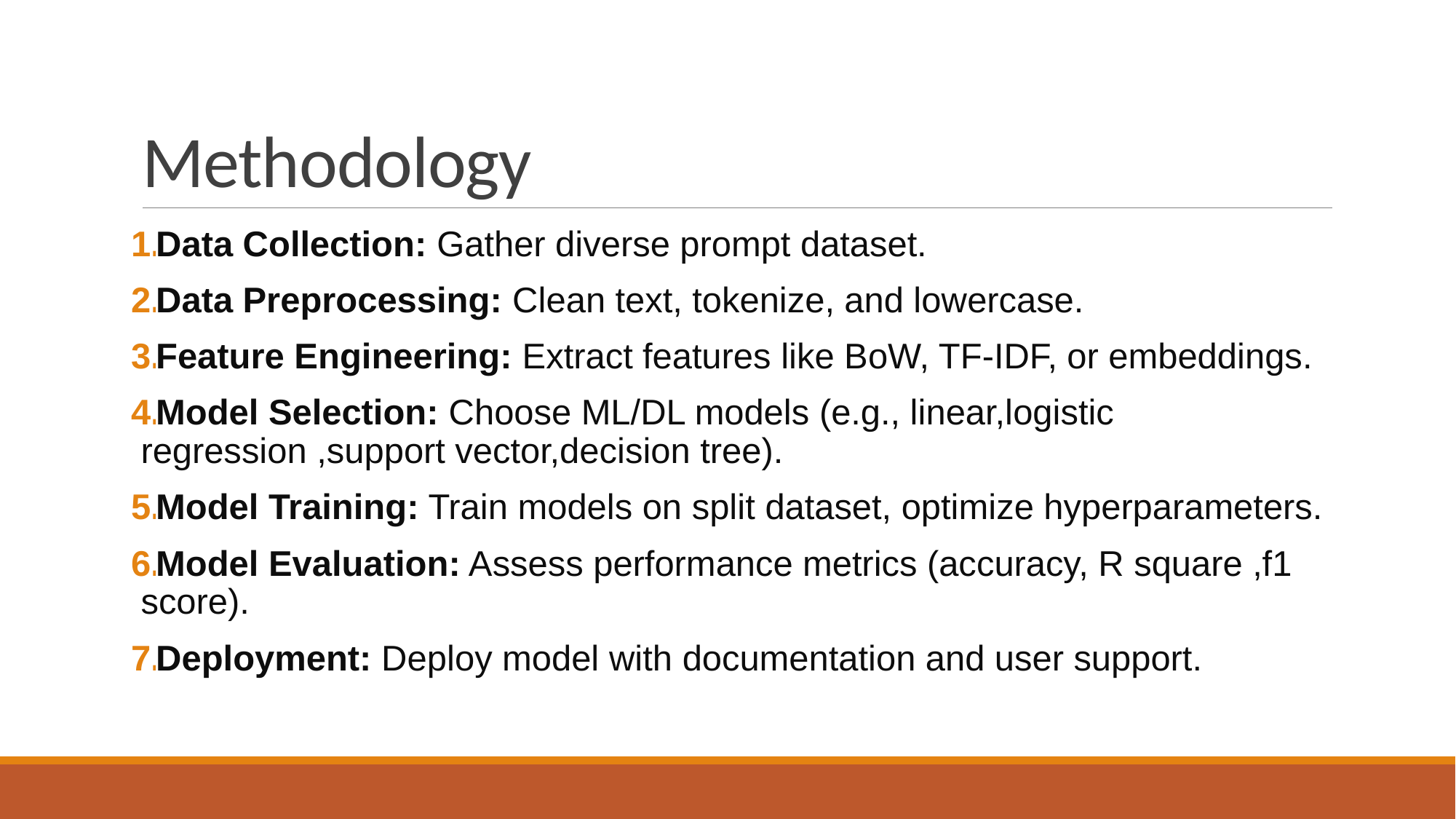

# Methodology
Data Collection: Gather diverse prompt dataset.
Data Preprocessing: Clean text, tokenize, and lowercase.
Feature Engineering: Extract features like BoW, TF-IDF, or embeddings.
Model Selection: Choose ML/DL models (e.g., linear,logistic regression ,support vector,decision tree).
Model Training: Train models on split dataset, optimize hyperparameters.
Model Evaluation: Assess performance metrics (accuracy, R square ,f1 score).
Deployment: Deploy model with documentation and user support.